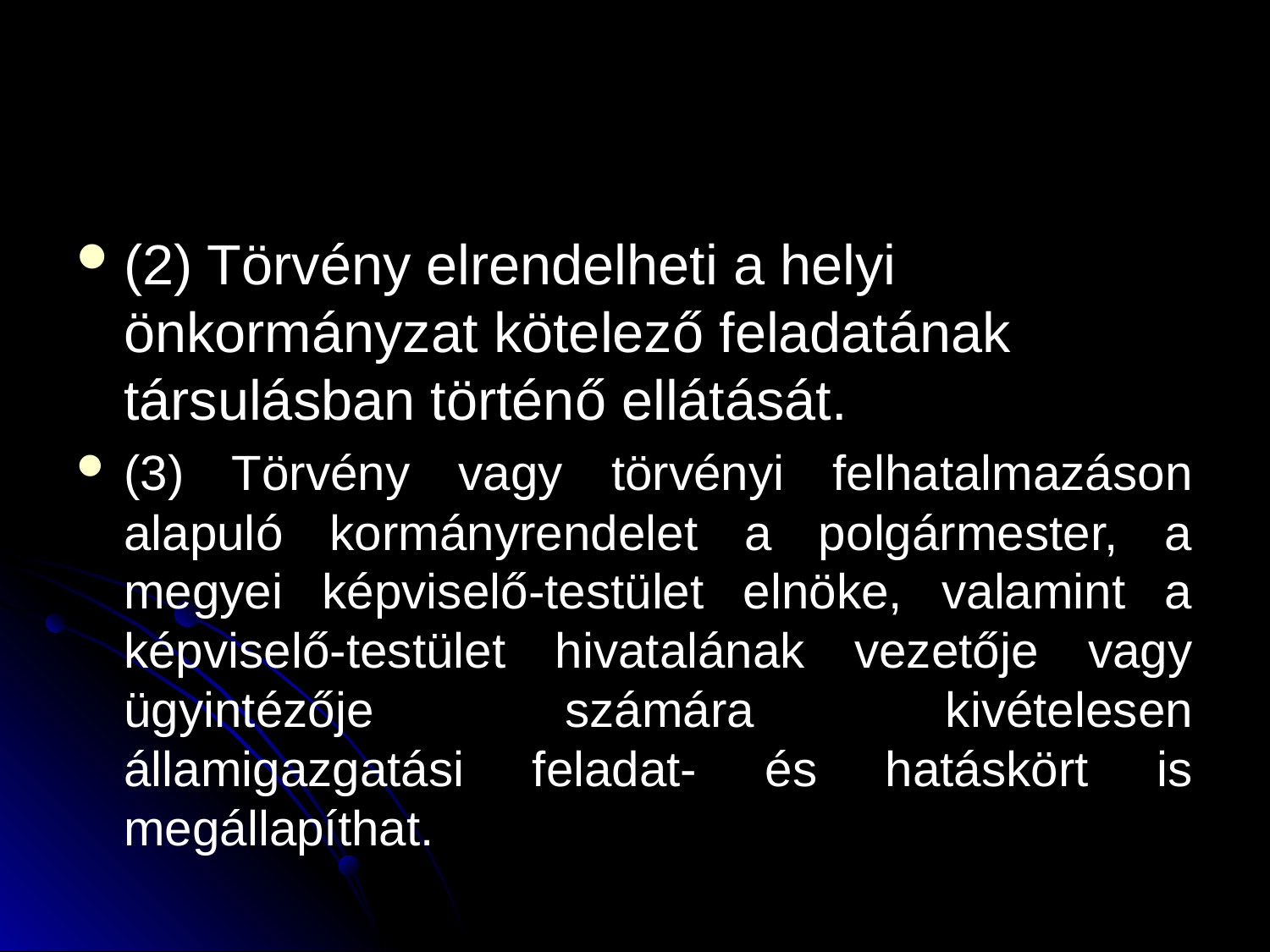

#
(2) Törvény elrendelheti a helyi önkormányzat kötelező feladatának társulásban történő ellátását.
(3) Törvény vagy törvényi felhatalmazáson alapuló kormányrendelet a polgármester, a megyei képviselő-testület elnöke, valamint a képviselő-testület hivatalának vezetője vagy ügyintézője számára kivételesen államigazgatási feladat- és hatáskört is megállapíthat.